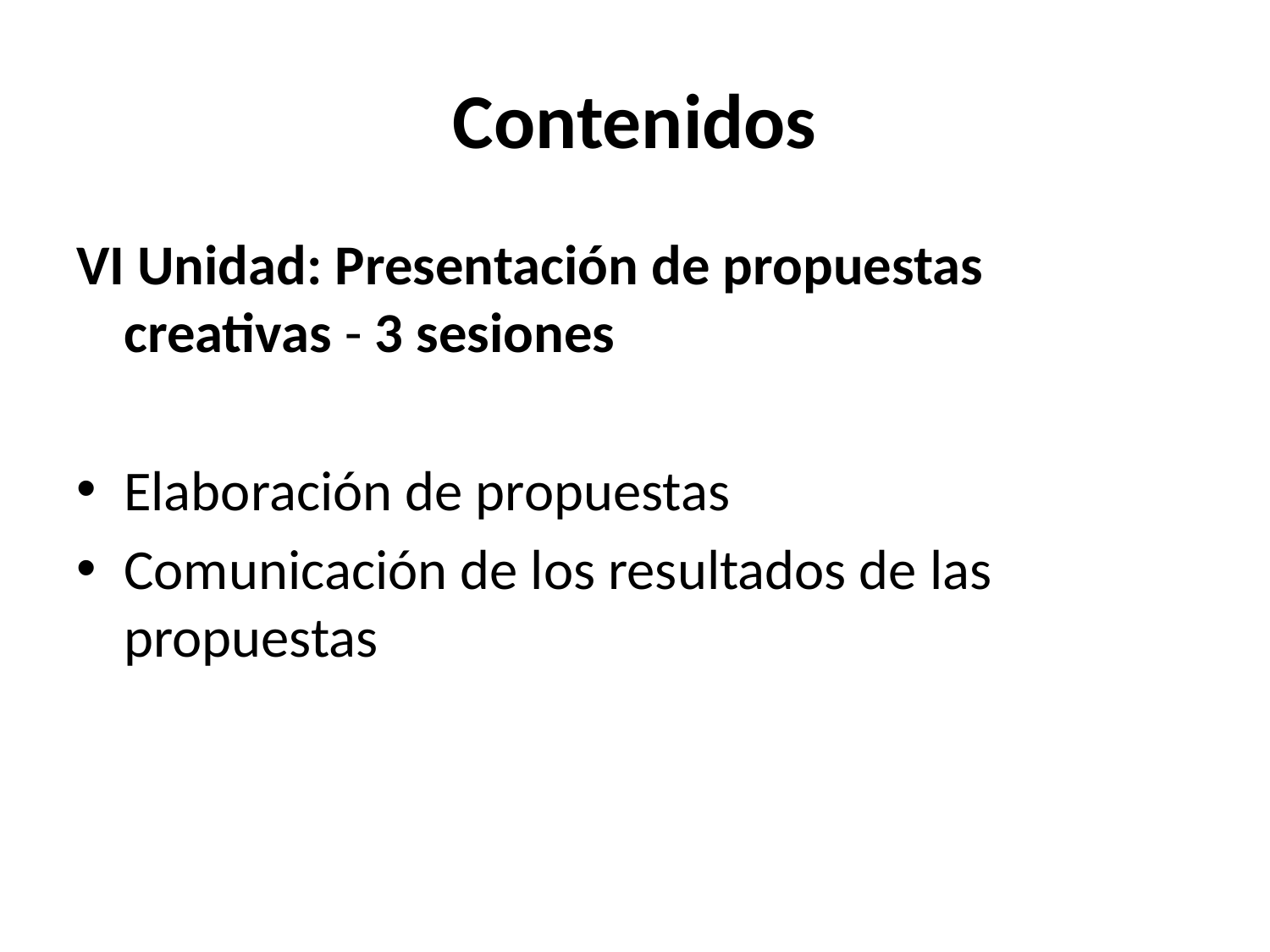

# Contenidos
VI Unidad: Presentación de propuestas creativas - 3 sesiones

Elaboración de propuestas
Comunicación de los resultados de las  propuestas